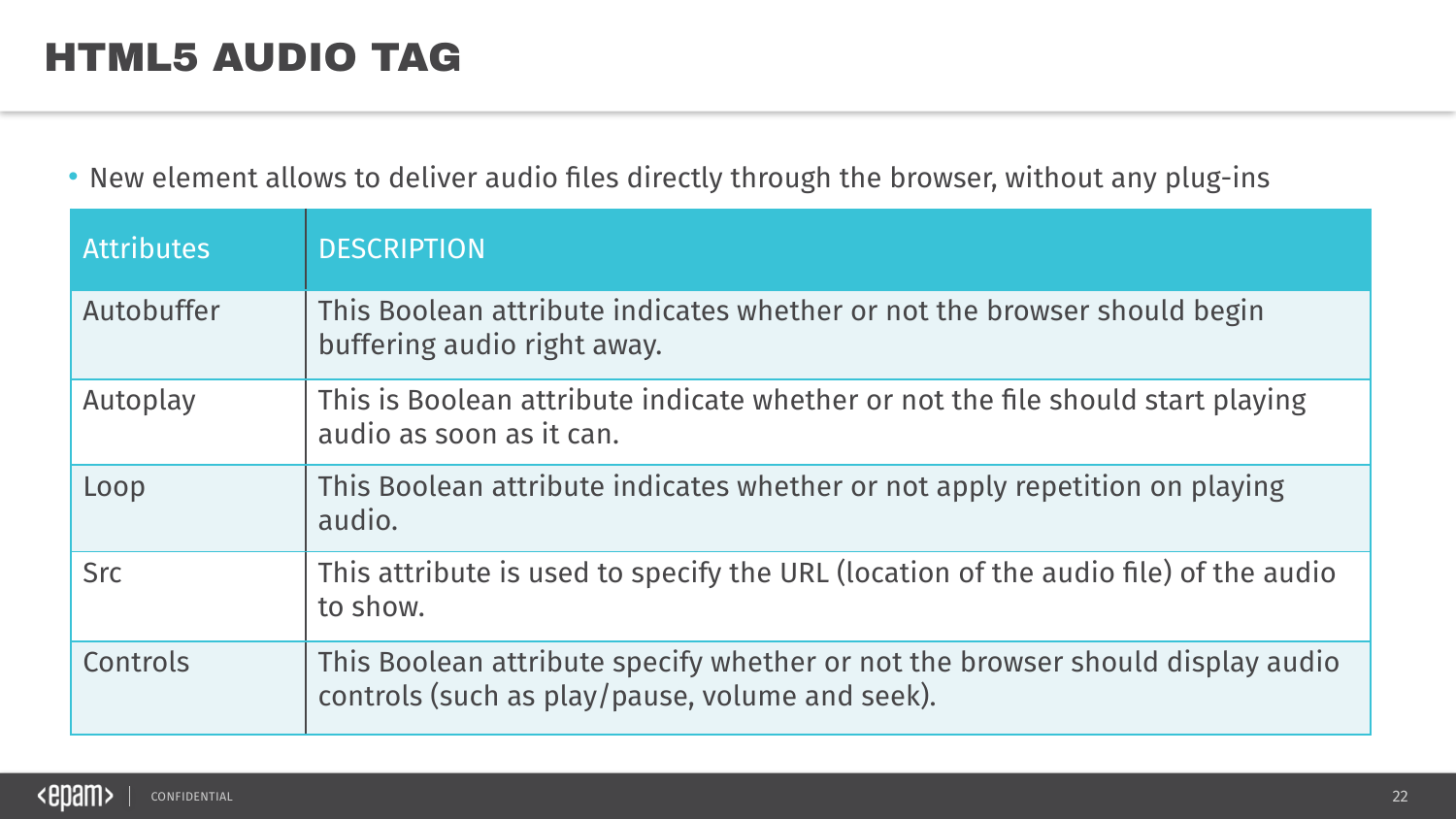

HTML5 AUDIO TAG
New element allows to deliver audio files directly through the browser, without any plug-ins

| Attributes | DESCRIPTION |
| --- | --- |
| Autobuffer | This Boolean attribute indicates whether or not the browser should begin buffering audio right away. |
| Autoplay | This is Boolean attribute indicate whether or not the file should start playing audio as soon as it can. |
| Loop | This Boolean attribute indicates whether or not apply repetition on playing audio. |
| Src | This attribute is used to specify the URL (location of the audio file) of the audio to show. |
| Controls | This Boolean attribute specify whether or not the browser should display audio controls (such as play/pause, volume and seek). |